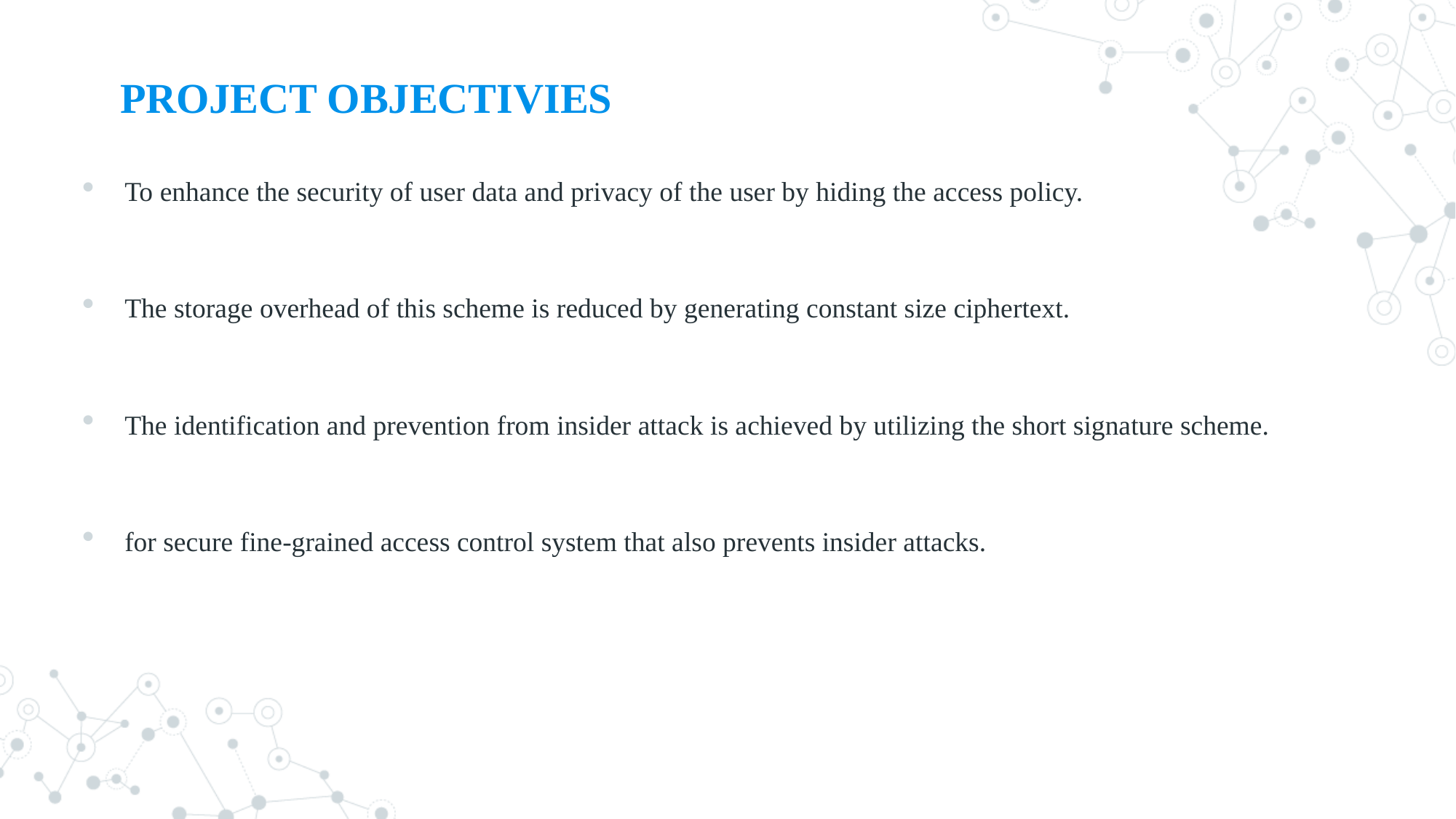

# PROJECT OBJECTIVIES
To enhance the security of user data and privacy of the user by hiding the access policy.

The storage overhead of this scheme is reduced by generating constant size ciphertext.

The identification and prevention from insider attack is achieved by utilizing the short signature scheme.

for secure fine-grained access control system that also prevents insider attacks.